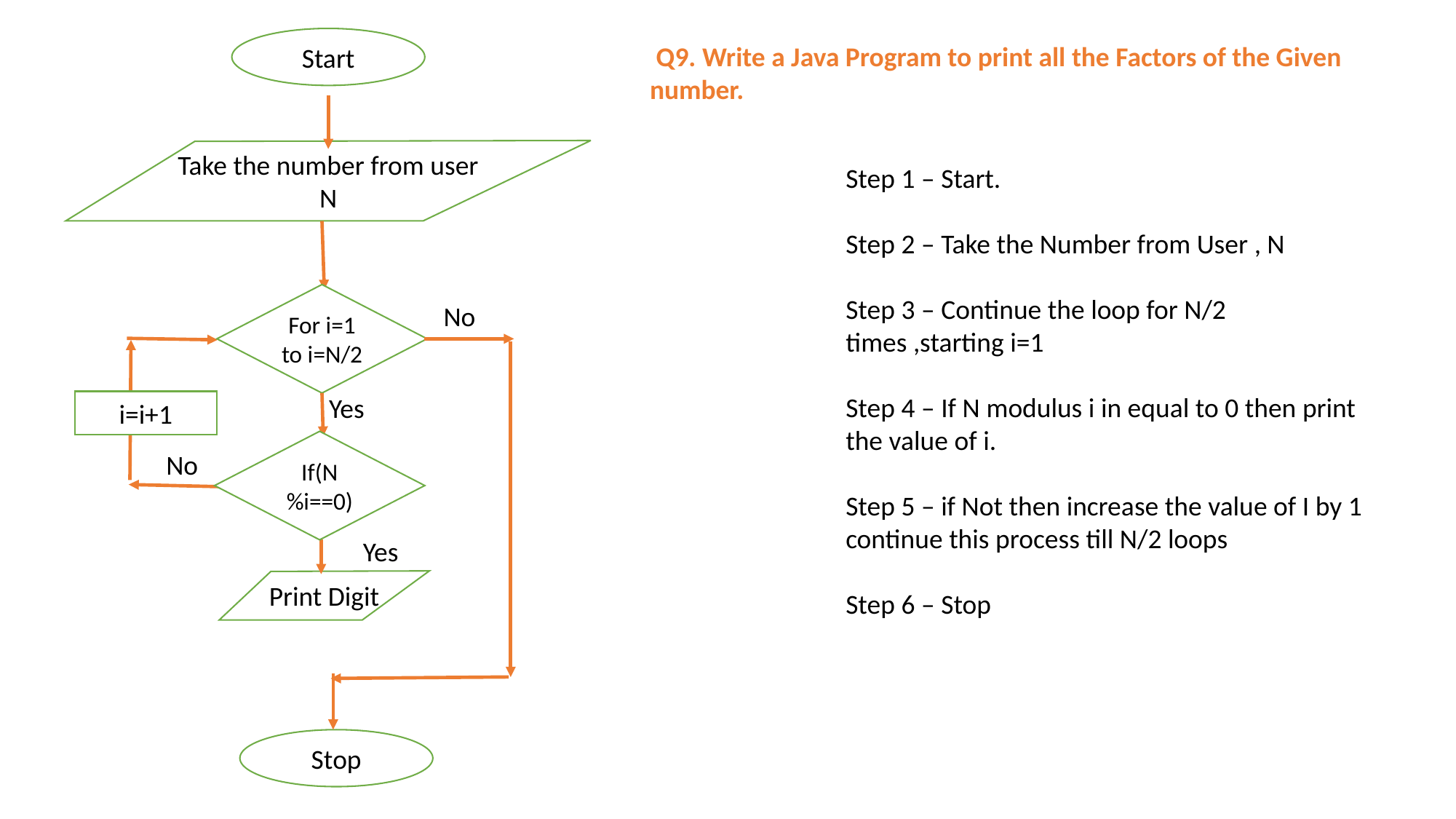

Start
 Q9. Write a Java Program to print all the Factors of the Given number.

Take the number from user
N
Step 1 – Start.

Step 2 – Take the Number from User , N

Step 3 – Continue the loop for N/2 times ,starting i=1

Step 4 – If N modulus i in equal to 0 then print the value of i.

Step 5 – if Not then increase the value of I by 1 continue this process till N/2 loops

Step 6 – Stop

For i=1 to i=N/2
No
Yes
i=i+1
If(N%i==0)
No
Yes
Print Digit
Stop